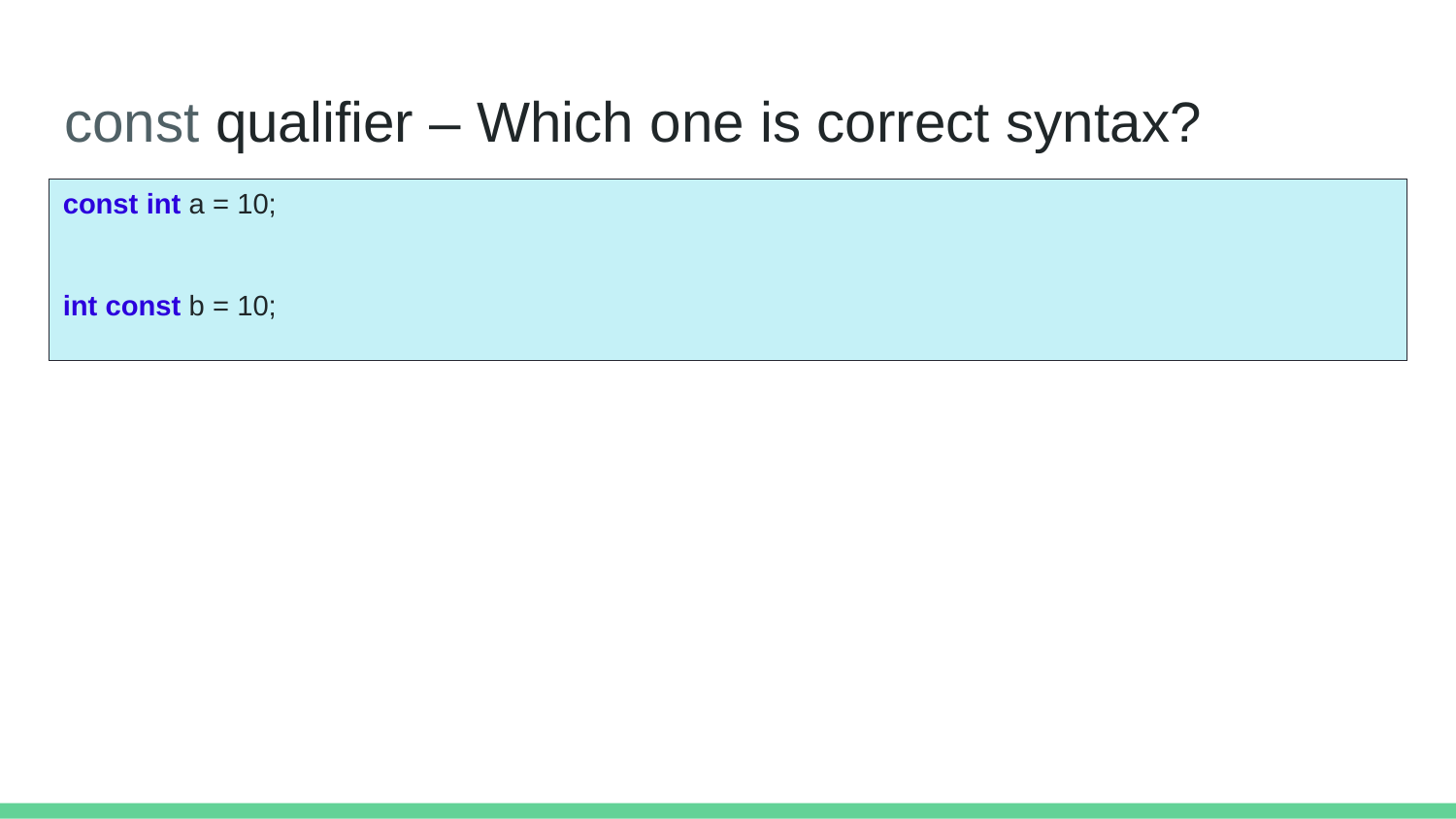

# const qualifier – Which one is correct syntax?
const int a = 10;

int const b = 10;